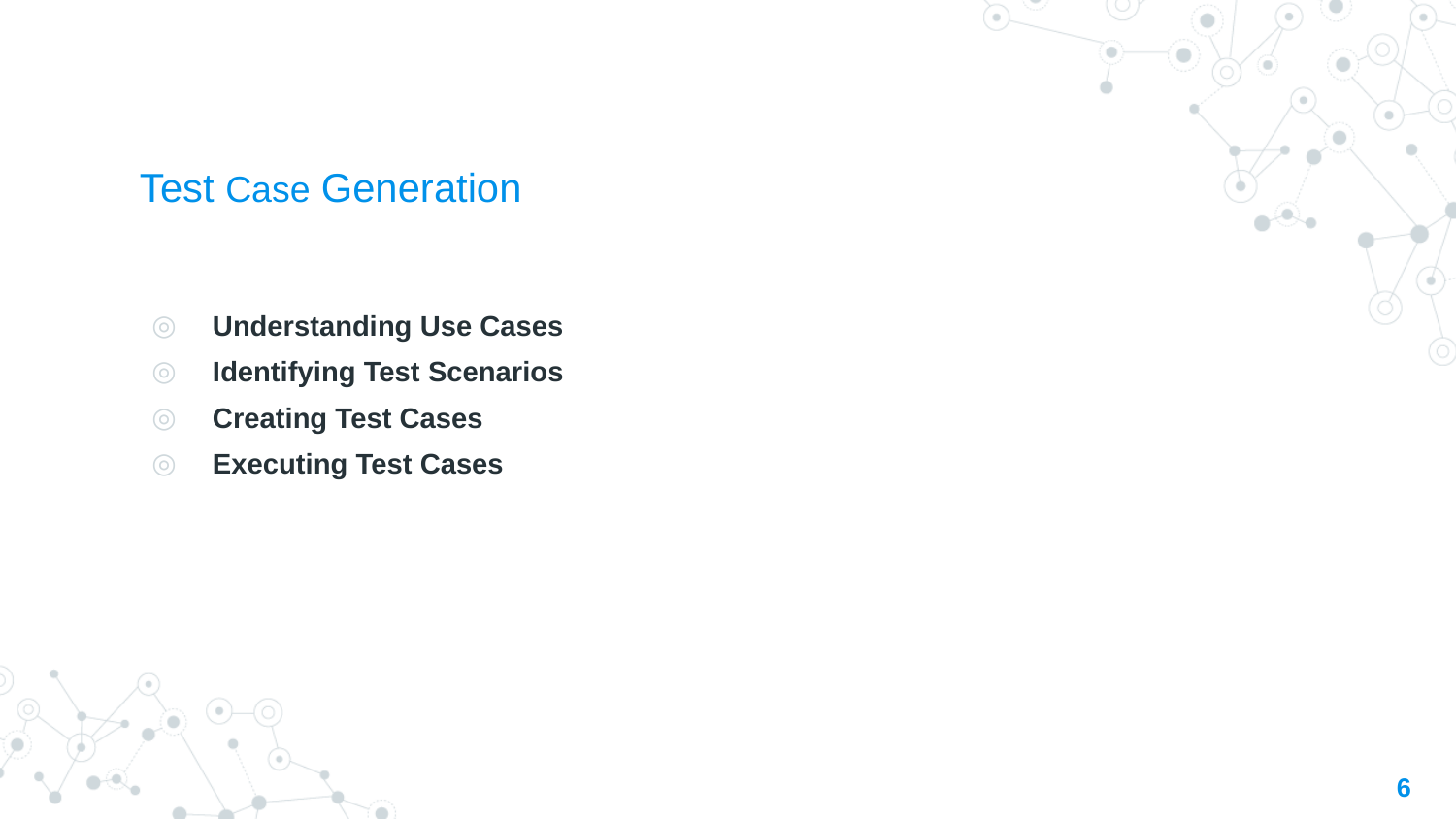

# Test Case Generation
Understanding Use Cases
Identifying Test Scenarios
Creating Test Cases
Executing Test Cases
6